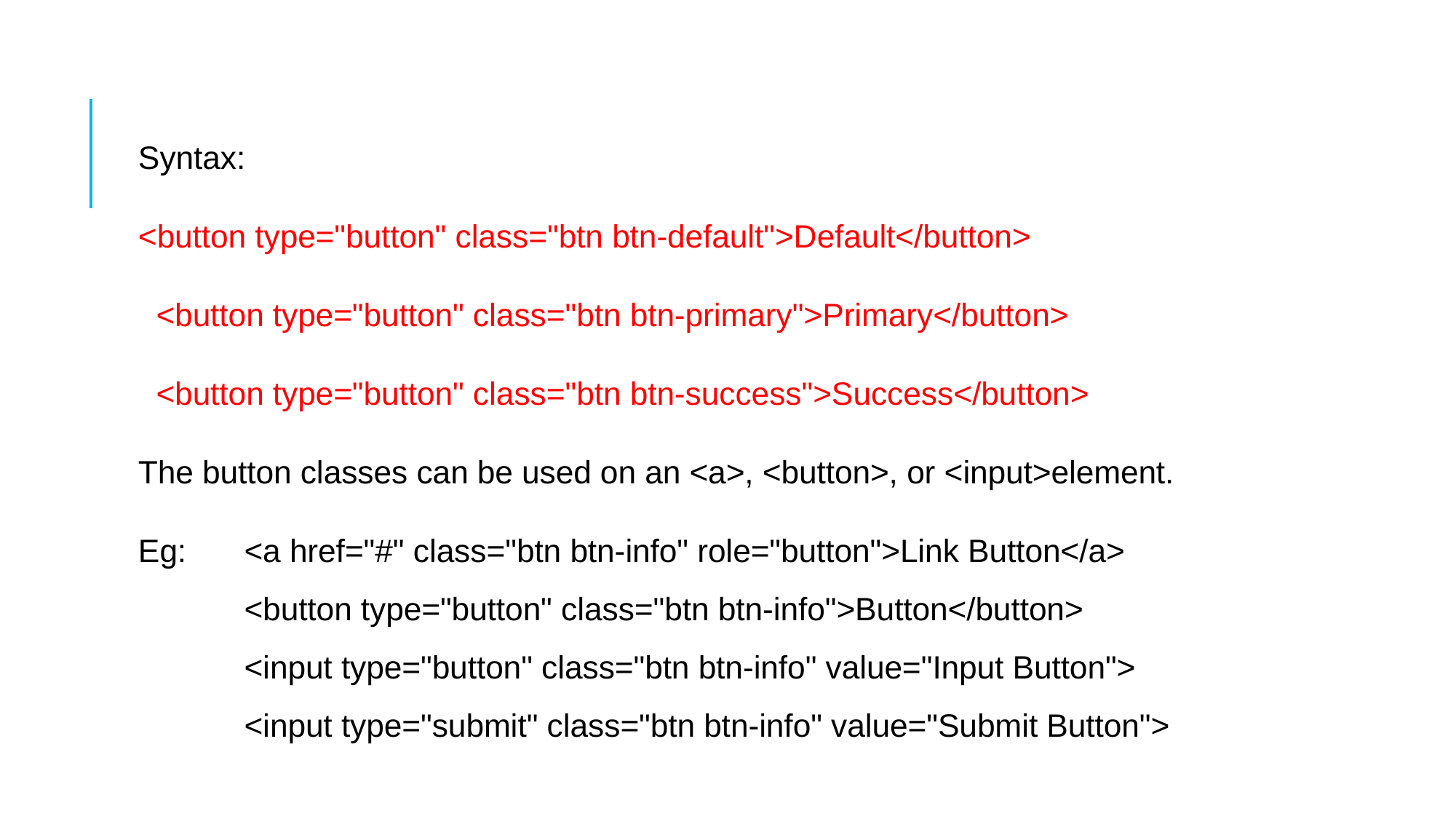

Syntax:
<button type="button" class="btn btn-default">Default</button>
  <button type="button" class="btn btn-primary">Primary</button>
  <button type="button" class="btn btn-success">Success</button>
The button classes can be used on an <a>, <button>, or <input>element.
Eg: 	<a href="#" class="btn btn-info" role="button">Link Button</a>
	<button type="button" class="btn btn-info">Button</button>
	<input type="button" class="btn btn-info" value="Input Button">
	<input type="submit" class="btn btn-info" value="Submit Button">